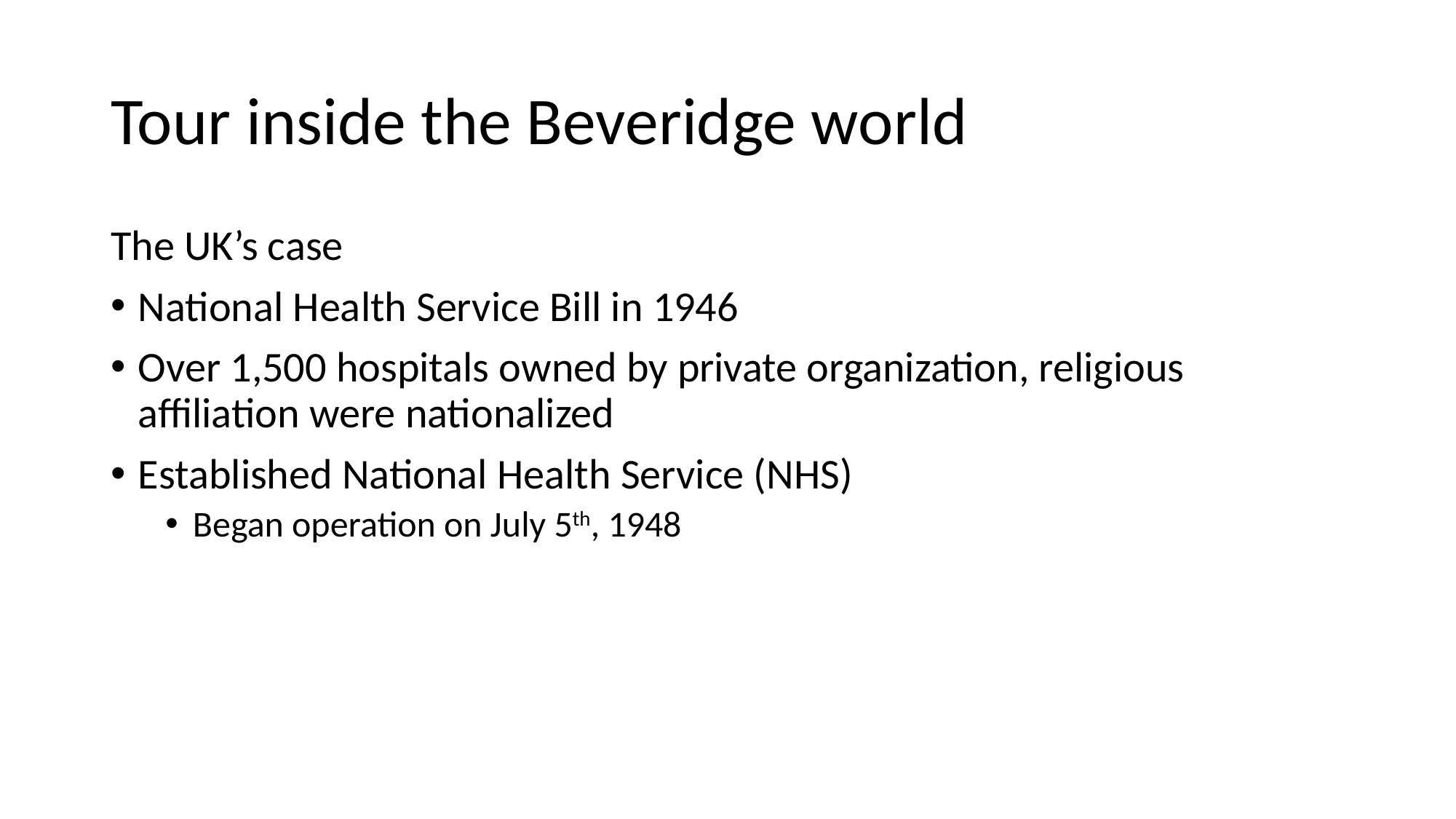

# Tour inside the Beveridge world
The UK’s case
National Health Service Bill in 1946
Over 1,500 hospitals owned by private organization, religious affiliation were nationalized
Established National Health Service (NHS)
Began operation on July 5th, 1948